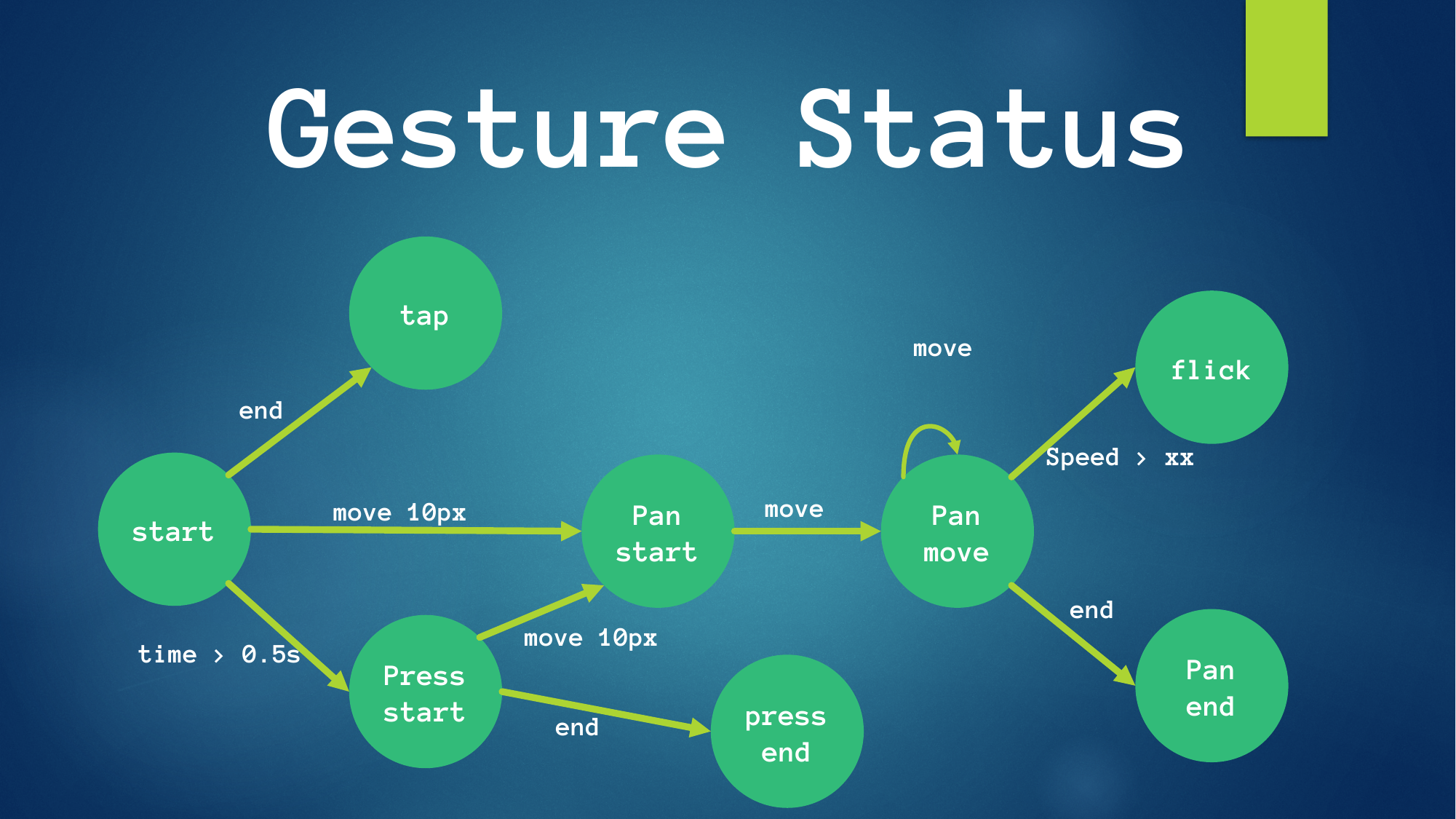

Gesture Status
tap
flick
move
end
Speed > xx
start
Pan
start
Pan
move
move
move 10px
end
Pan
end
move 10px
Press
start
time > 0.5s
press
end
end